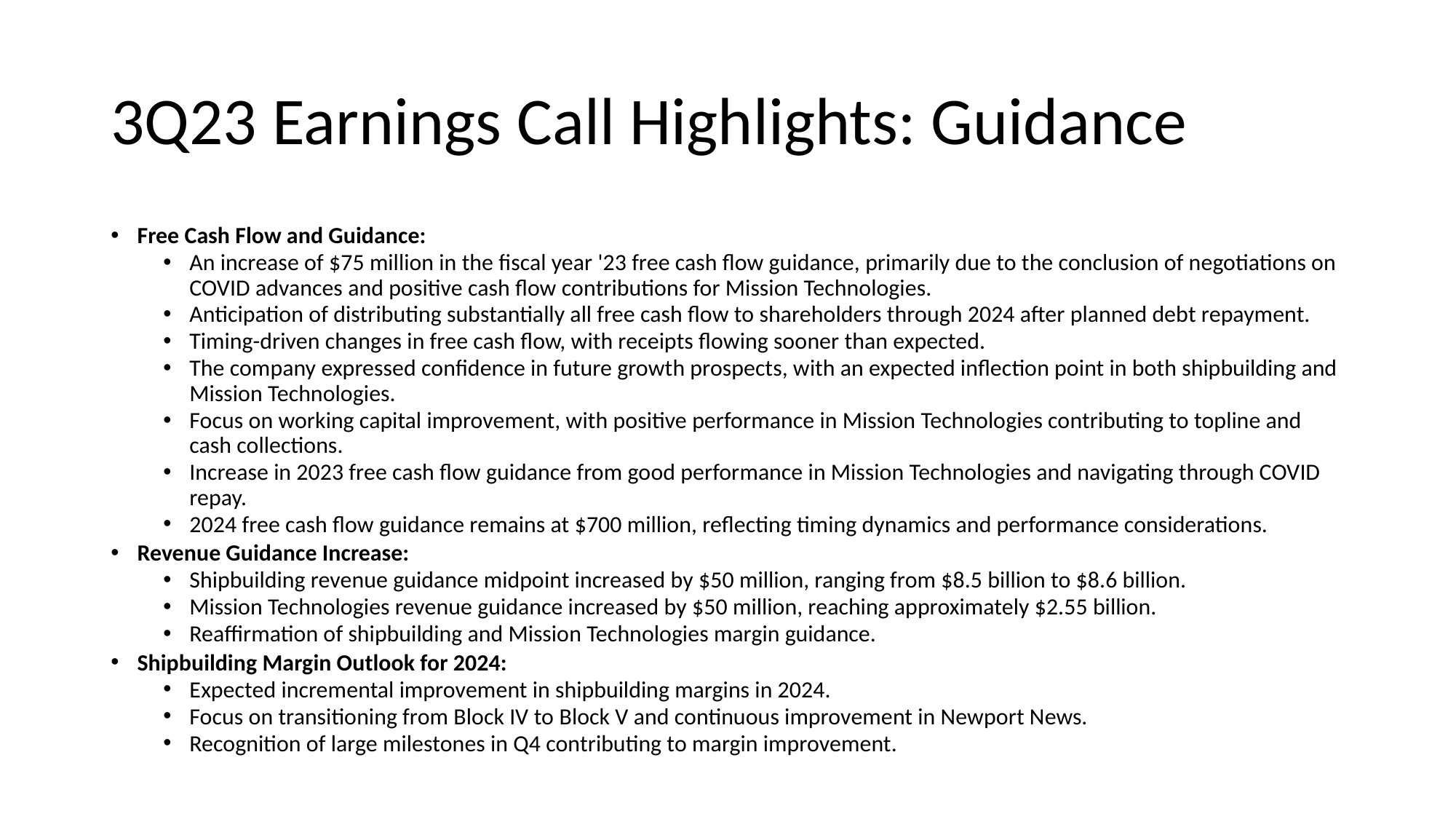

# 3Q23 Earnings Call Highlights: Guidance
Free Cash Flow and Guidance:
An increase of $75 million in the fiscal year '23 free cash flow guidance, primarily due to the conclusion of negotiations on COVID advances and positive cash flow contributions for Mission Technologies.
Anticipation of distributing substantially all free cash flow to shareholders through 2024 after planned debt repayment.
Timing-driven changes in free cash flow, with receipts flowing sooner than expected.
The company expressed confidence in future growth prospects, with an expected inflection point in both shipbuilding and Mission Technologies.
Focus on working capital improvement, with positive performance in Mission Technologies contributing to topline and cash collections.
Increase in 2023 free cash flow guidance from good performance in Mission Technologies and navigating through COVID repay.
2024 free cash flow guidance remains at $700 million, reflecting timing dynamics and performance considerations.
Revenue Guidance Increase:
Shipbuilding revenue guidance midpoint increased by $50 million, ranging from $8.5 billion to $8.6 billion.
Mission Technologies revenue guidance increased by $50 million, reaching approximately $2.55 billion.
Reaffirmation of shipbuilding and Mission Technologies margin guidance.
Shipbuilding Margin Outlook for 2024:
Expected incremental improvement in shipbuilding margins in 2024.
Focus on transitioning from Block IV to Block V and continuous improvement in Newport News.
Recognition of large milestones in Q4 contributing to margin improvement.